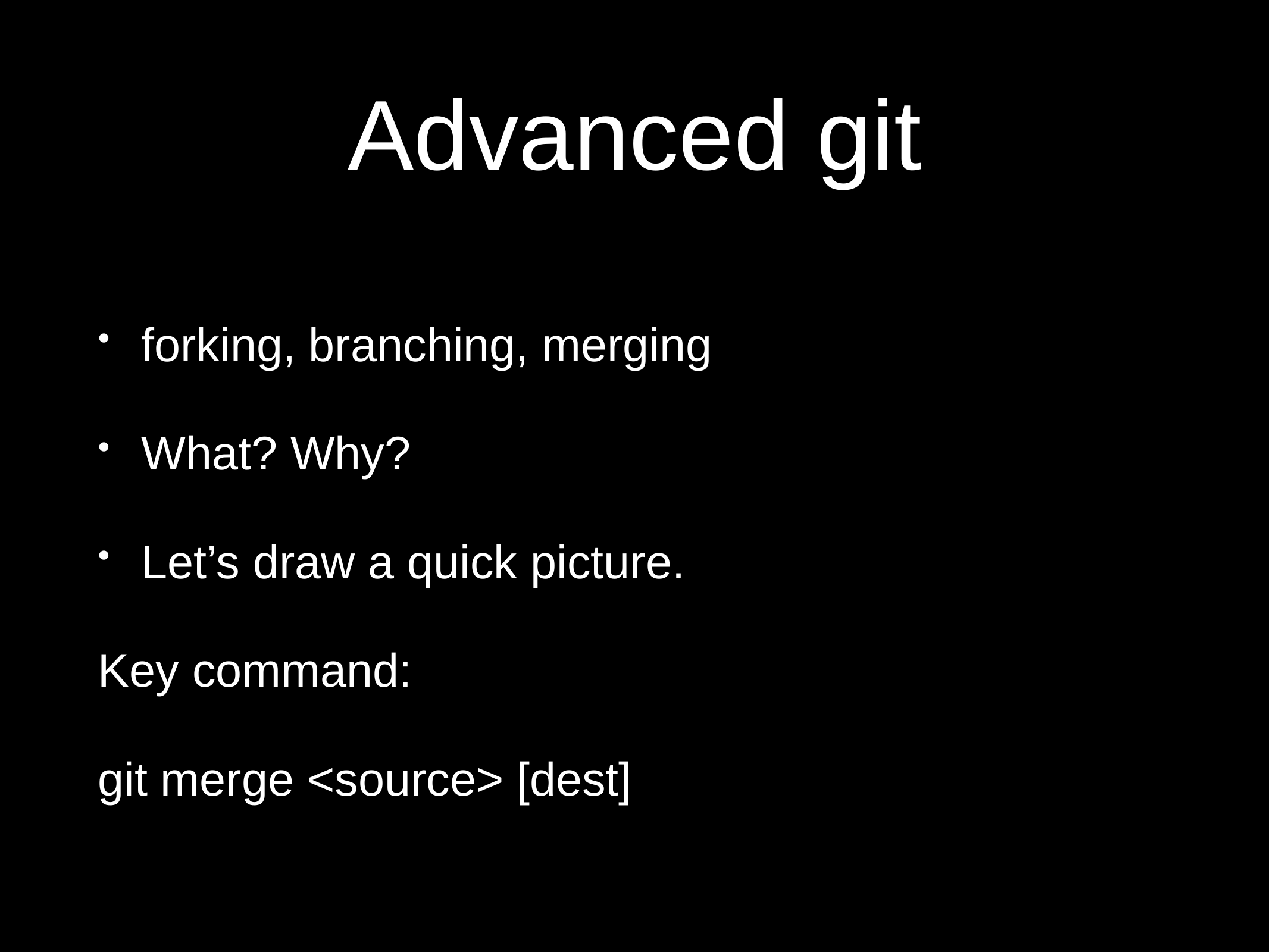

# Advanced git
forking, branching, merging
What? Why?
Let’s draw a quick picture.
Key command:
git merge <source> [dest]